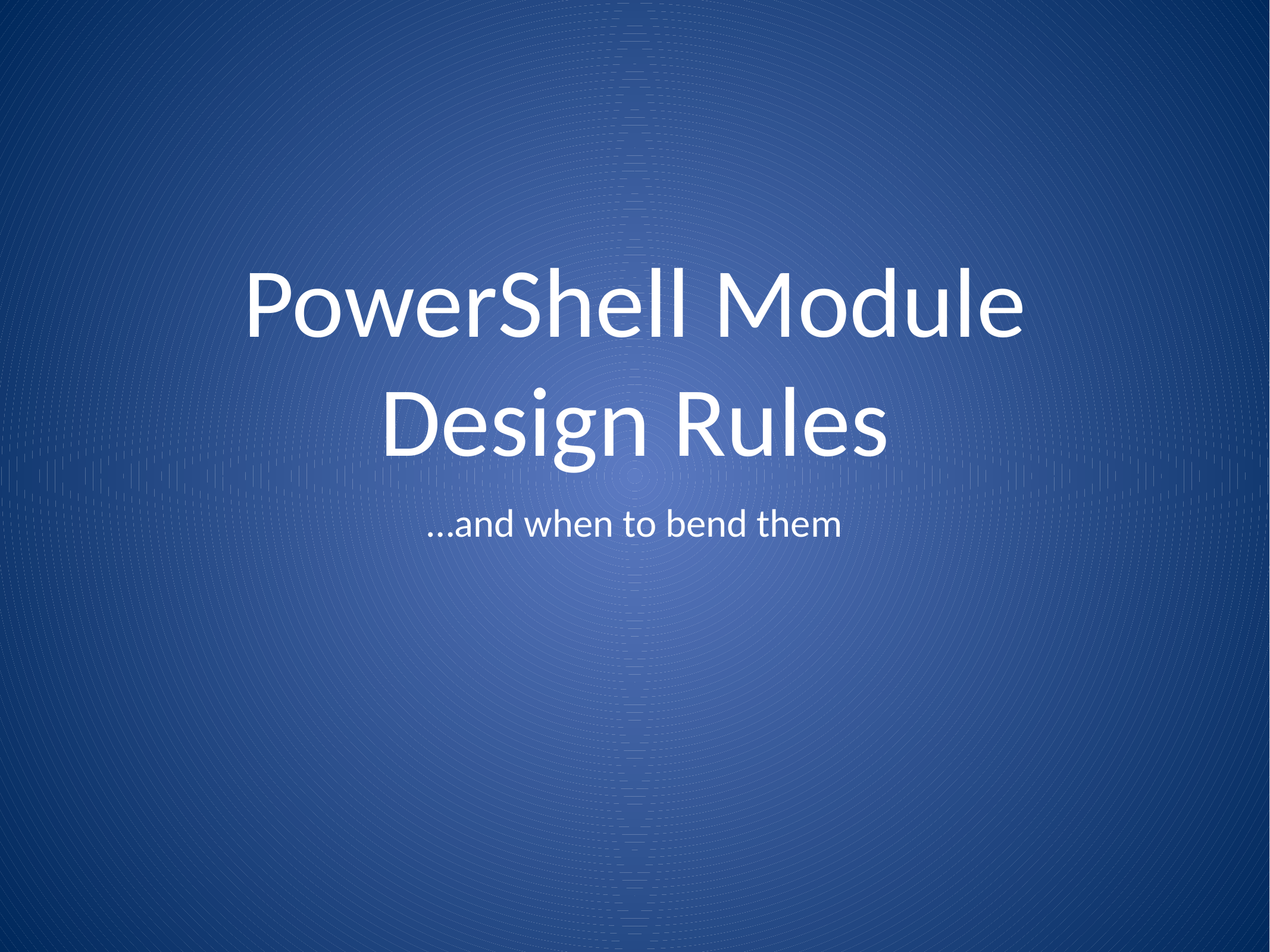

# PowerShell Module Design Rules
…and when to bend them